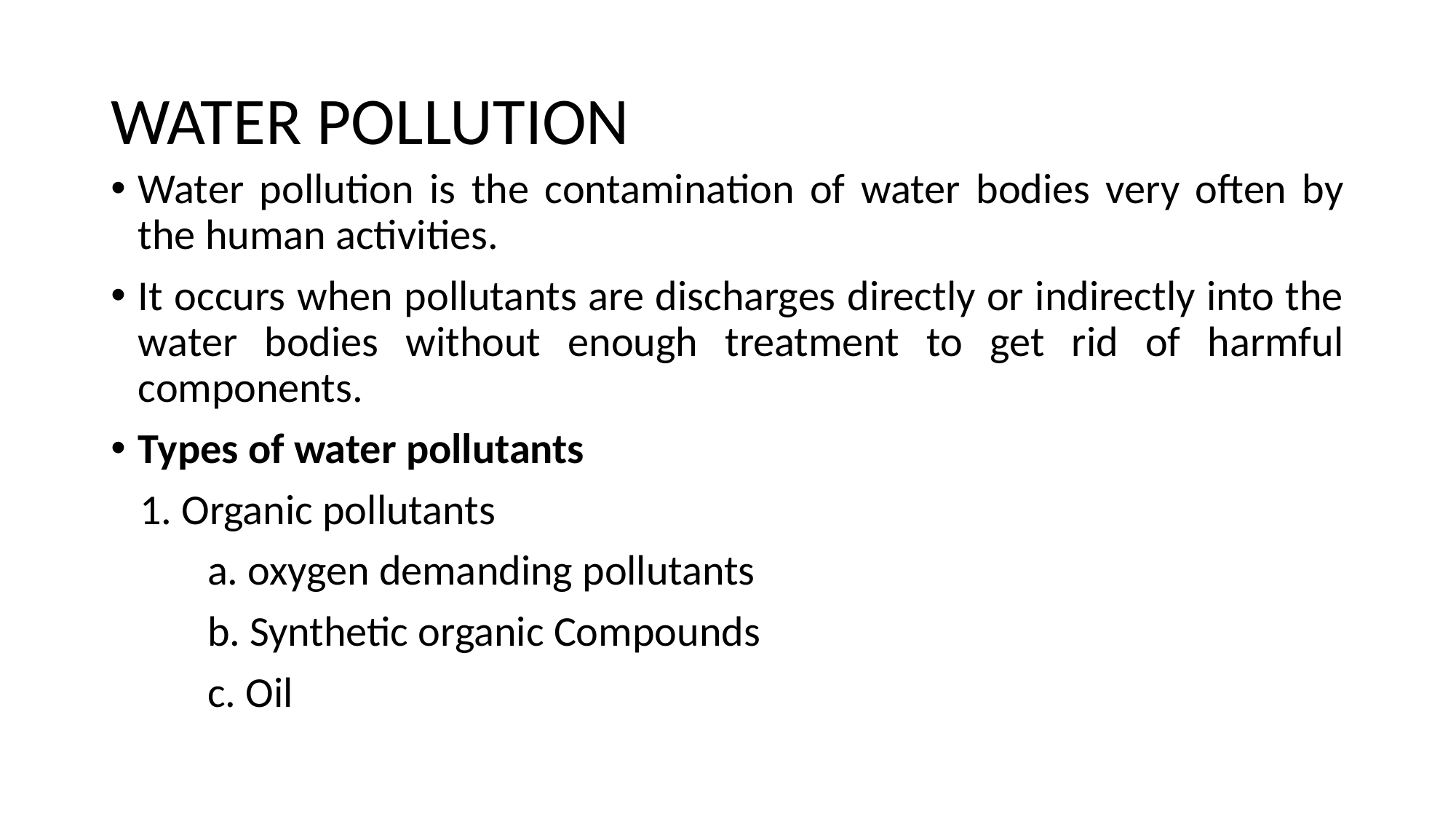

# WATER POLLUTION
Water pollution is the contamination of water bodies very often by the human activities.
It occurs when pollutants are discharges directly or indirectly into the water bodies without enough treatment to get rid of harmful components.
Types of water pollutants
   1. Organic pollutants
          a. oxygen demanding pollutants
          b. Synthetic organic Compounds
          c. Oil